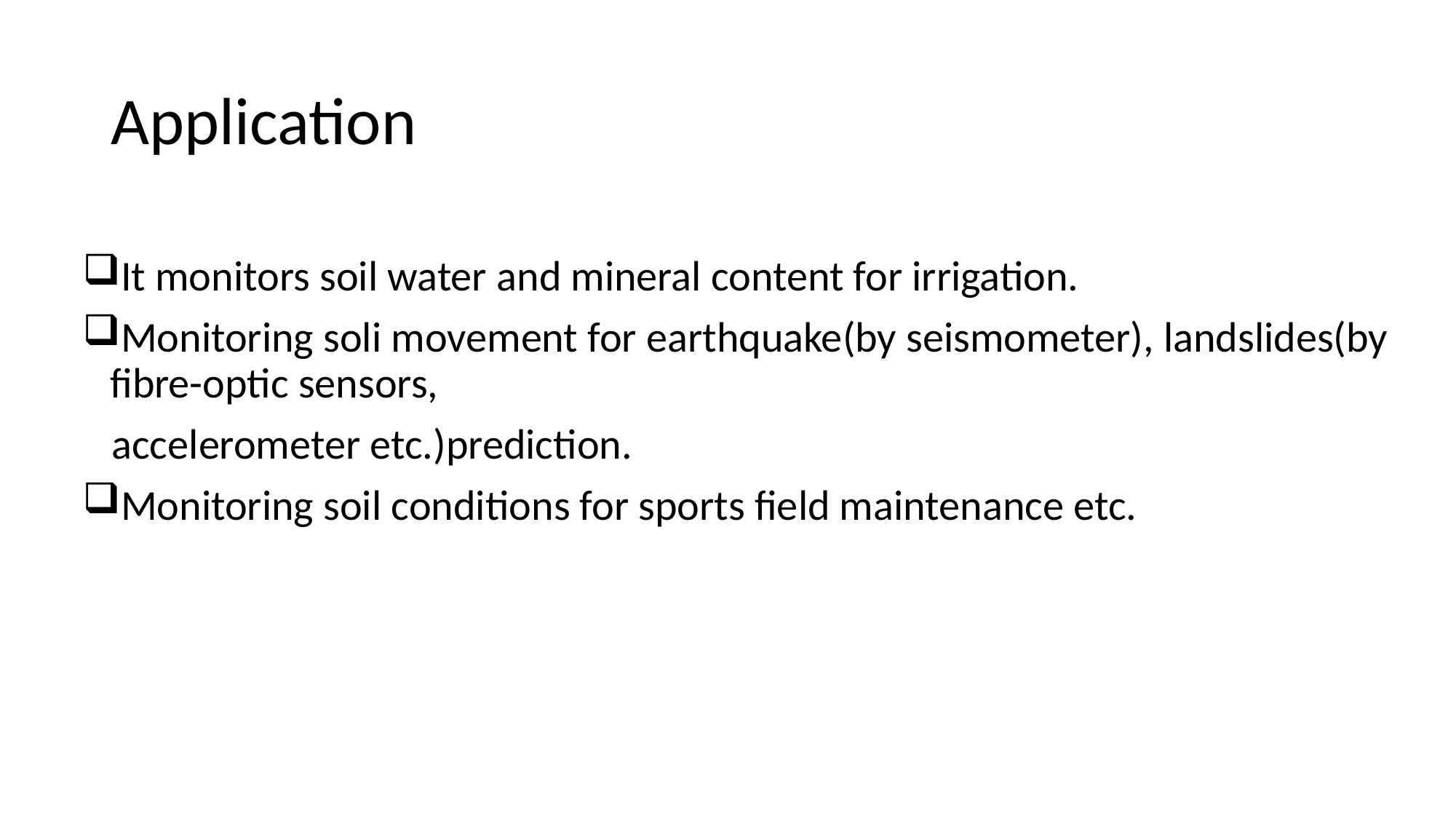

# Application
It monitors soil water and mineral content for irrigation.
Monitoring soli movement for earthquake(by seismometer), landslides(by fibre-optic sensors,
   accelerometer etc.)prediction.
Monitoring soil conditions for sports field maintenance etc.